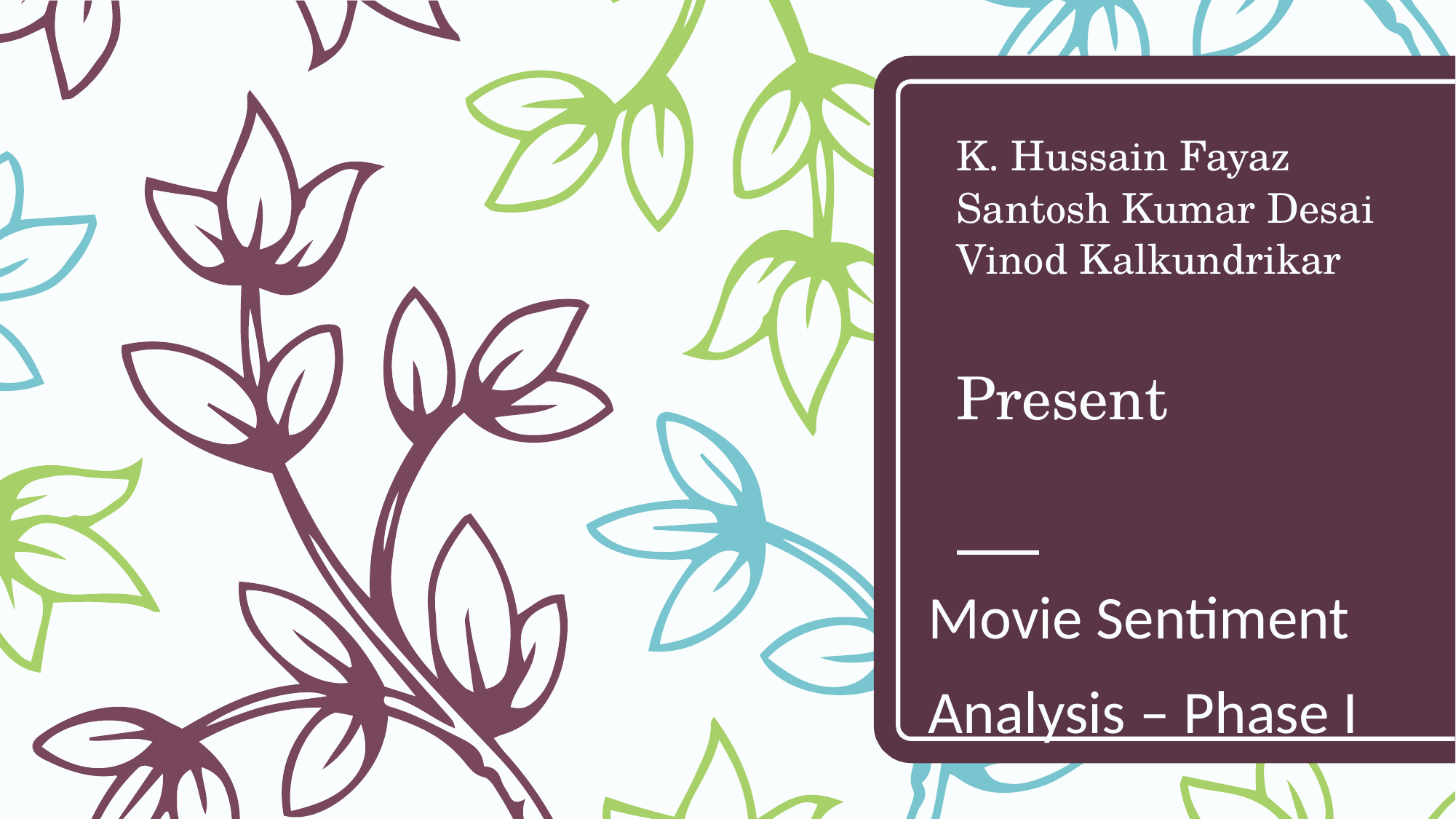

# K. Hussain Fayaz Santosh Kumar Desai Vinod Kalkundrikar Present
Movie Sentiment Analysis – Phase I